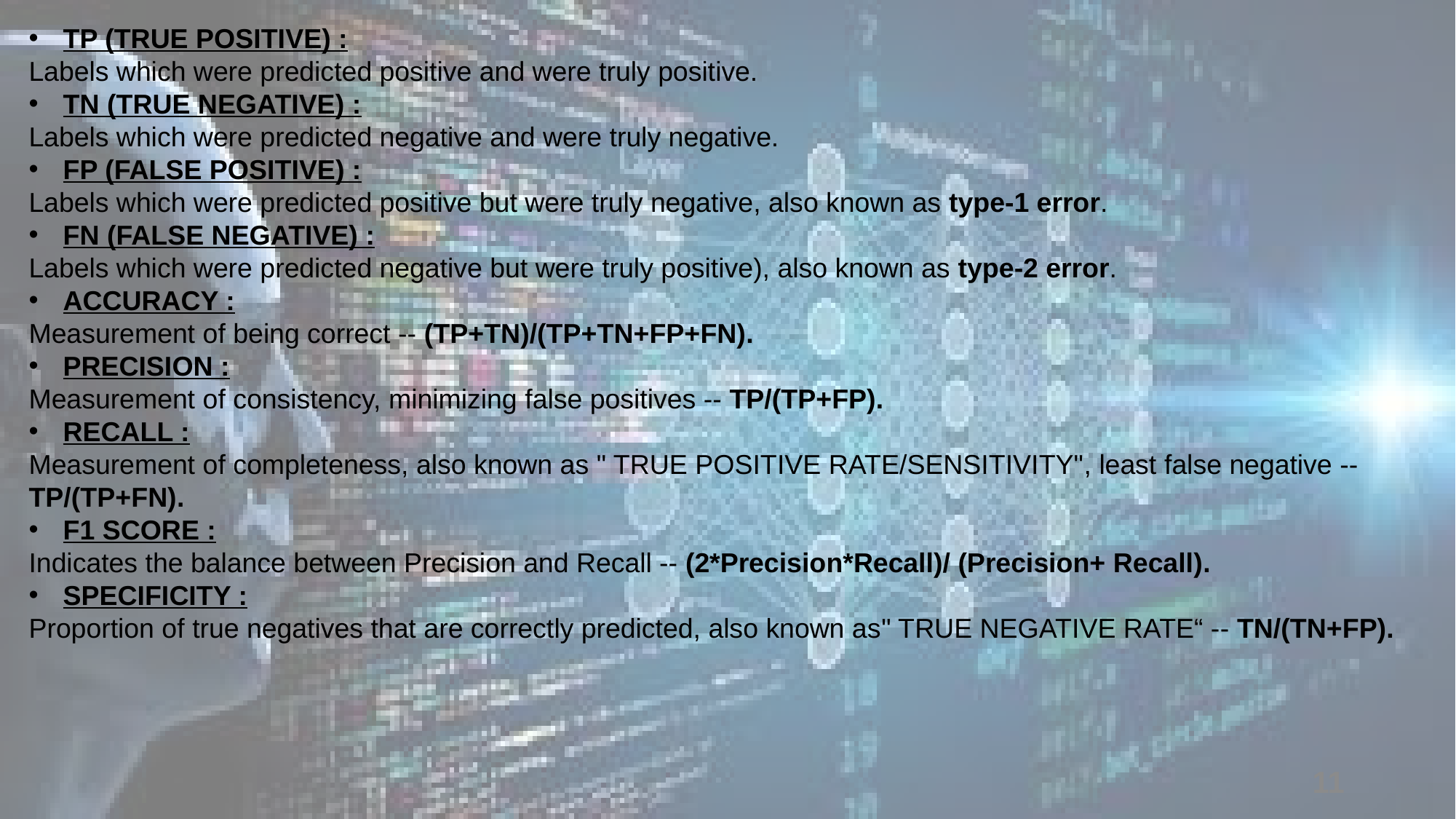

TP (TRUE POSITIVE) :
Labels which were predicted positive and were truly positive.
TN (TRUE NEGATIVE) :
Labels which were predicted negative and were truly negative.
FP (FALSE POSITIVE) :
Labels which were predicted positive but were truly negative, also known as type-1 error.
FN (FALSE NEGATIVE) :
Labels which were predicted negative but were truly positive), also known as type-2 error.
ACCURACY :
Measurement of being correct -- (TP+TN)/(TP+TN+FP+FN).
PRECISION :
Measurement of consistency, minimizing false positives -- TP/(TP+FP).
RECALL :
Measurement of completeness, also known as " TRUE POSITIVE RATE/SENSITIVITY", least false negative -- TP/(TP+FN).
F1 SCORE :
Indicates the balance between Precision and Recall -- (2*Precision*Recall)/ (Precision+ Recall).
SPECIFICITY :
Proportion of true negatives that are correctly predicted, also known as" TRUE NEGATIVE RATE“ -- TN/(TN+FP).
11